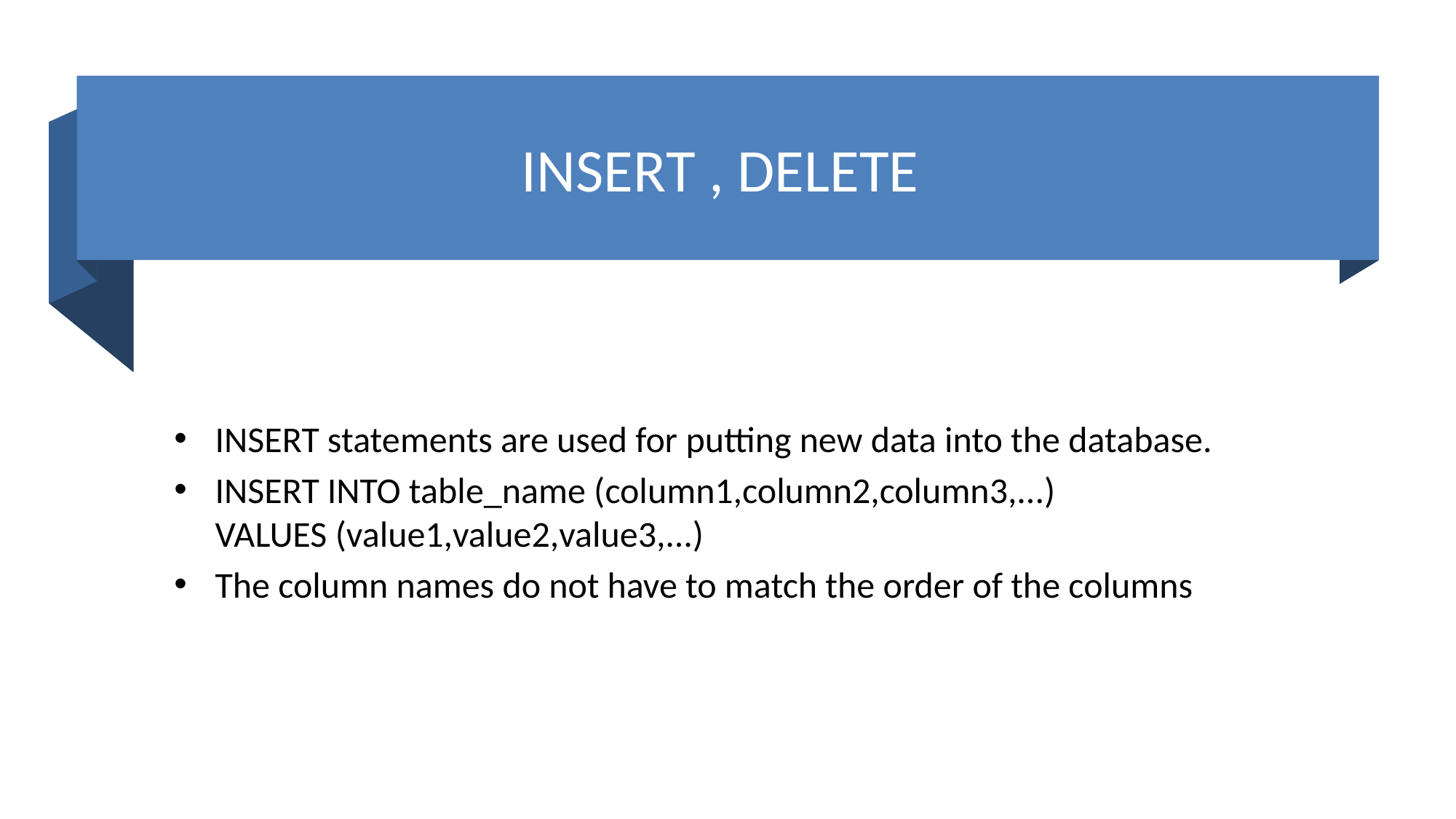

# INSERT , DELETE

INSERT statements are used for putting new data into the database.
INSERT INTO table_name (column1,column2,column3,...)
VALUES (value1,value2,value3,...)
The column names do not have to match the order of the columns